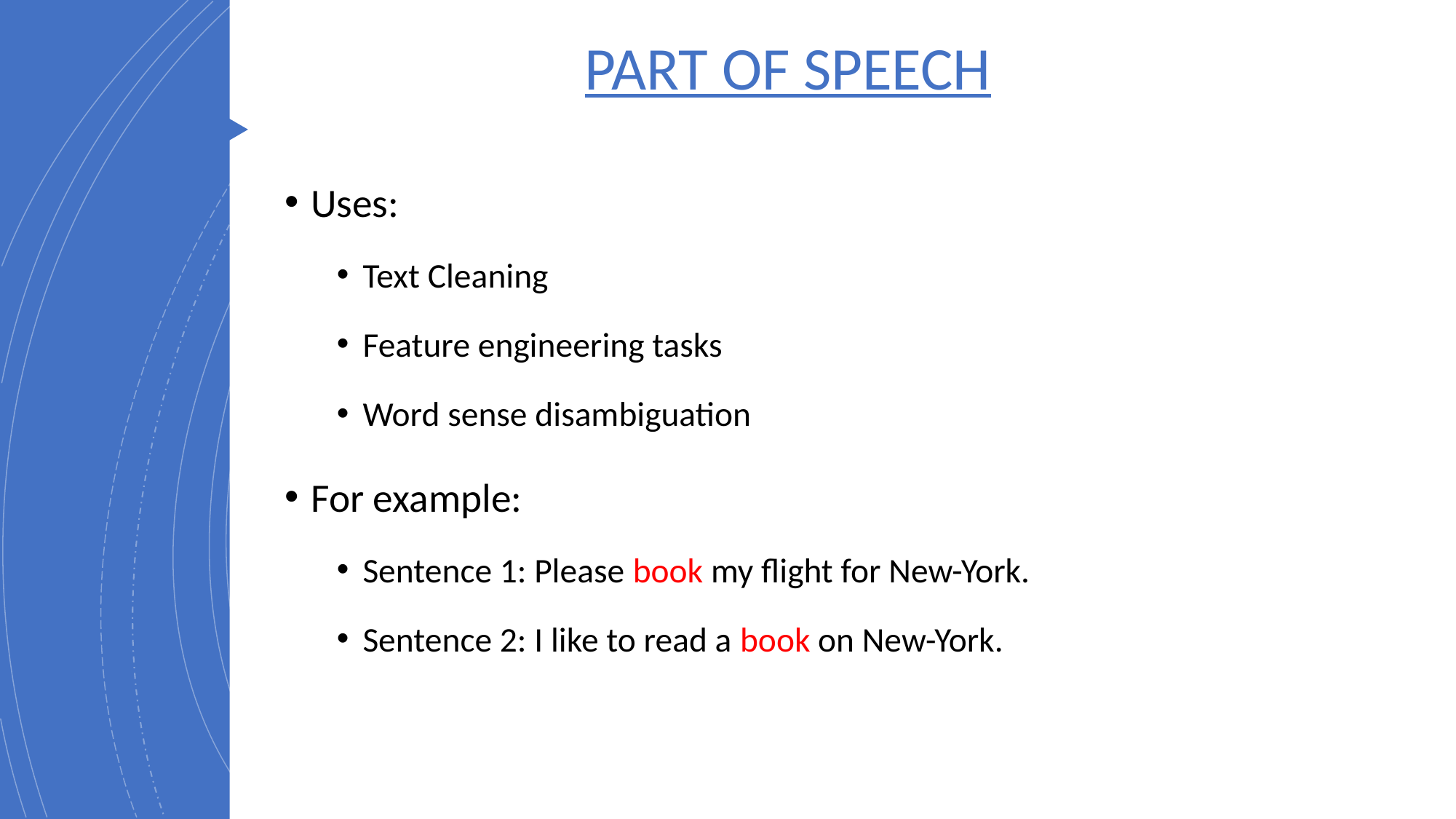

# PART OF SPEECH

Uses:
Text Cleaning
Feature engineering tasks
Word sense disambiguation
For example:
Sentence 1: Please book my flight for New-York.
Sentence 2: I like to read a book on New-York.